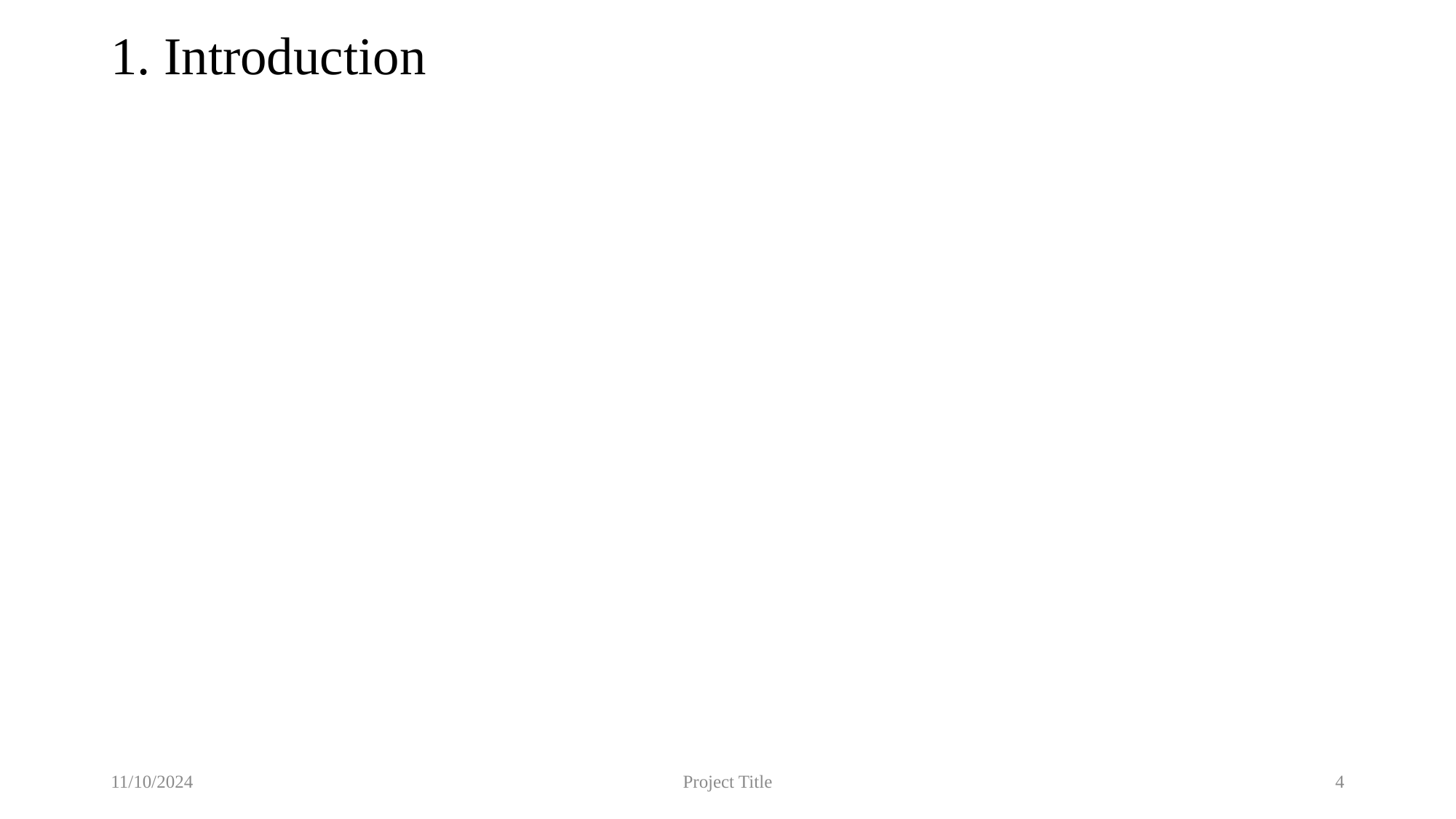

# 1. Introduction

11/10/2024
Project Title
4